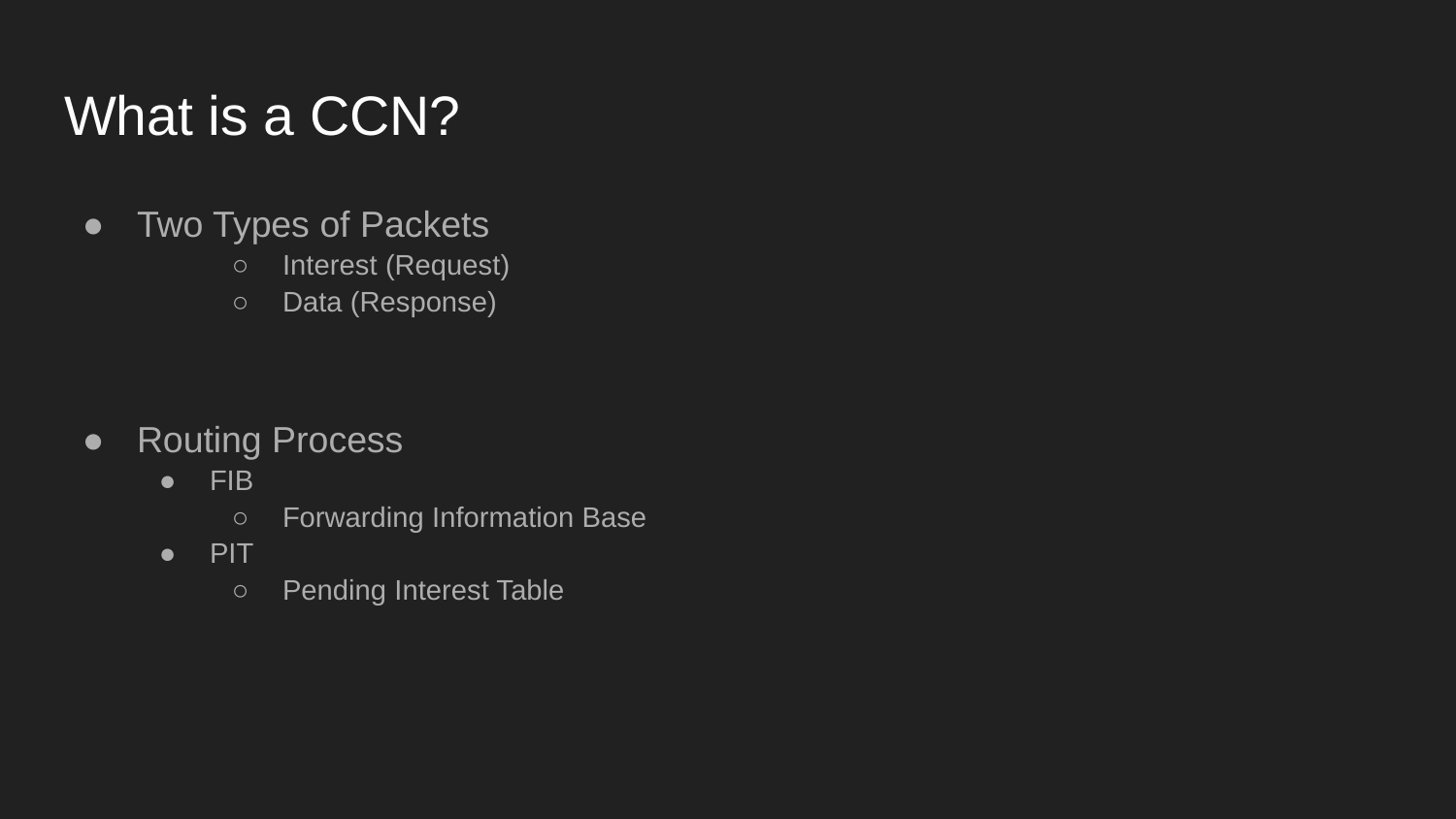

# What is a CCN?

Two Types of Packets
Interest (Request)
Data (Response)

Routing Process
FIB
Forwarding Information Base
PIT
Pending Interest Table